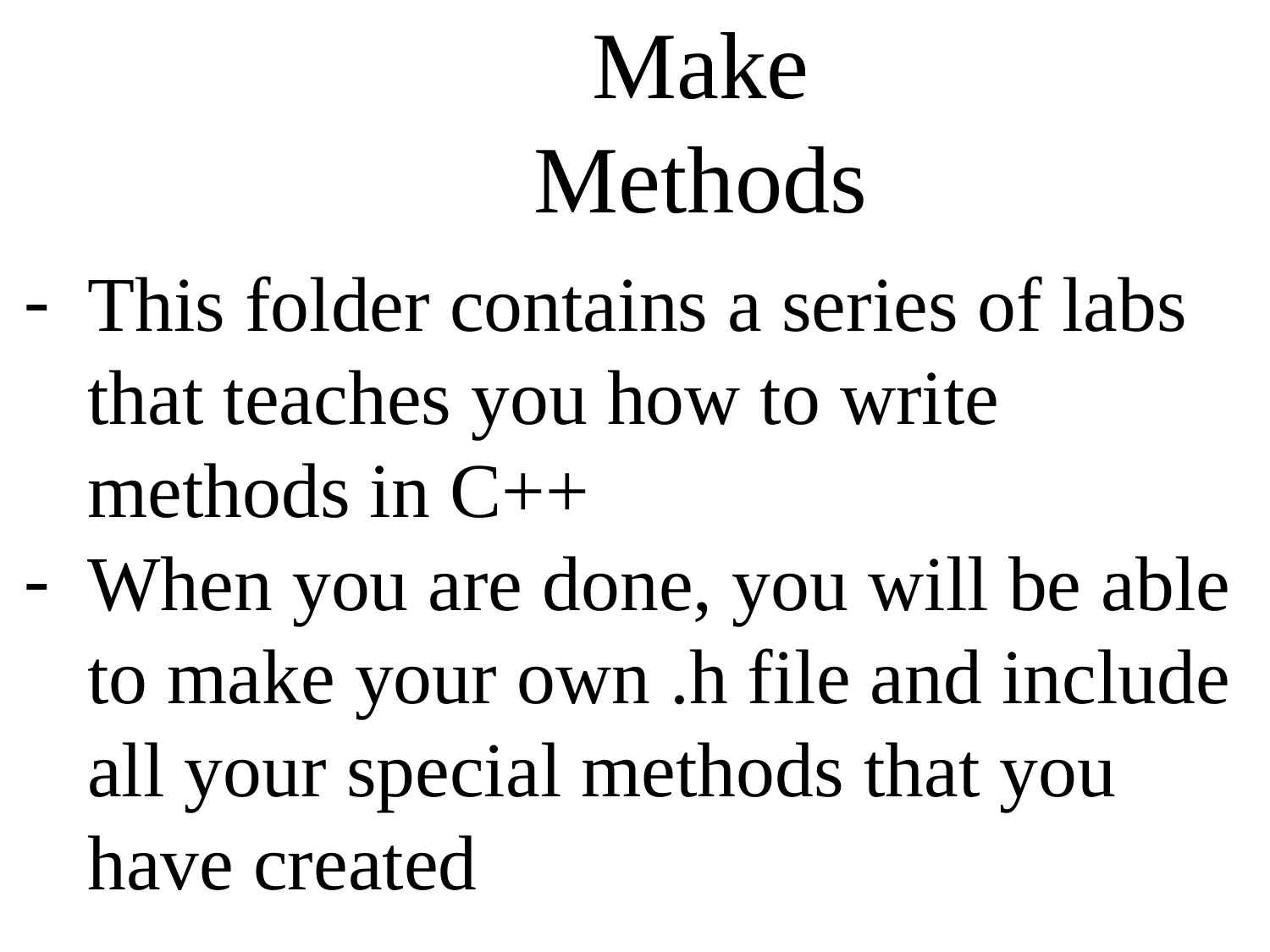

Make Methods
This folder contains a series of labs that teaches you how to write methods in C++
When you are done, you will be able to make your own .h file and include all your special methods that you have created